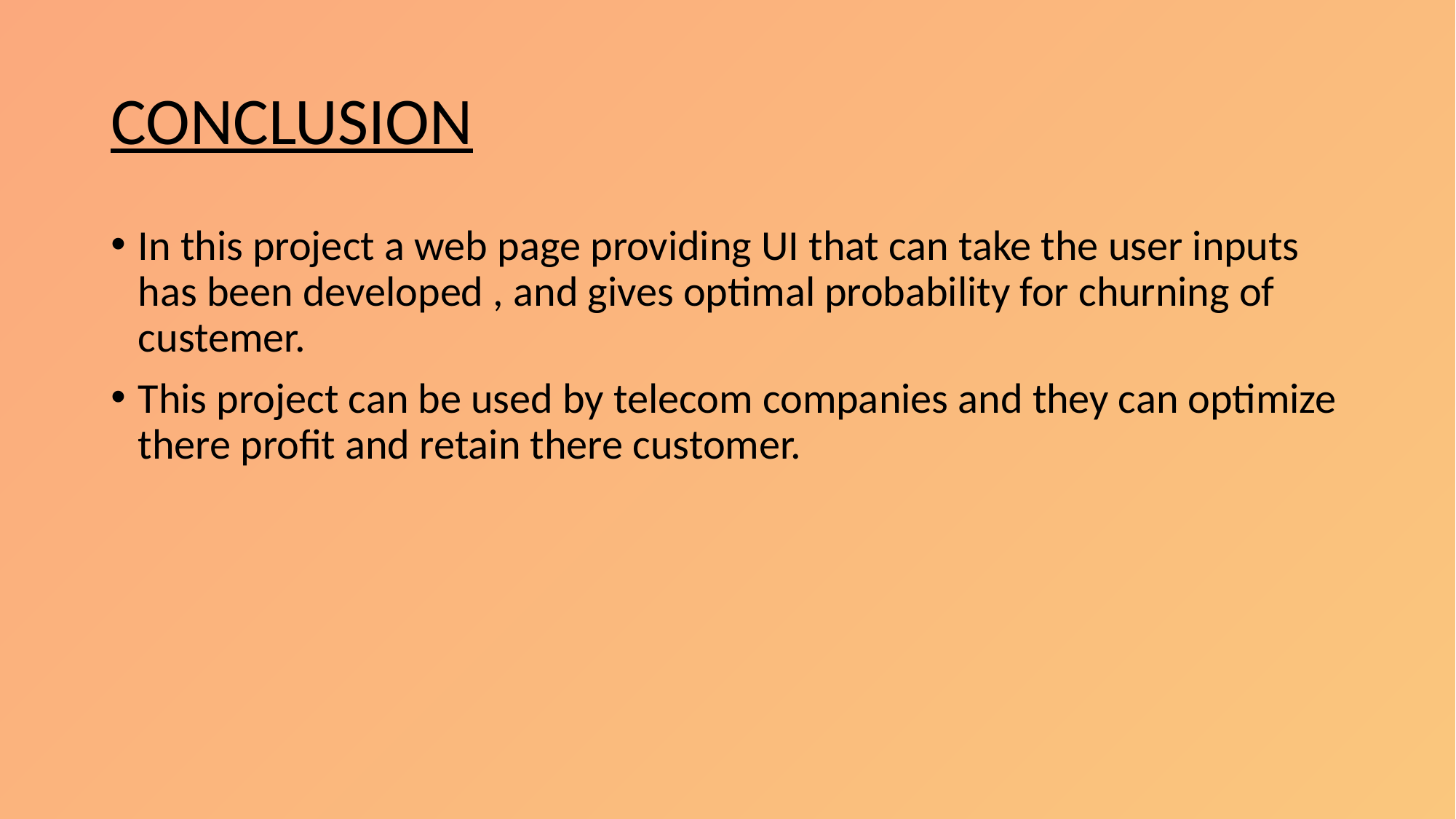

# CONCLUSION
In this project a web page providing UI that can take the user inputs has been developed , and gives optimal probability for churning of custemer.
This project can be used by telecom companies and they can optimize there profit and retain there customer.